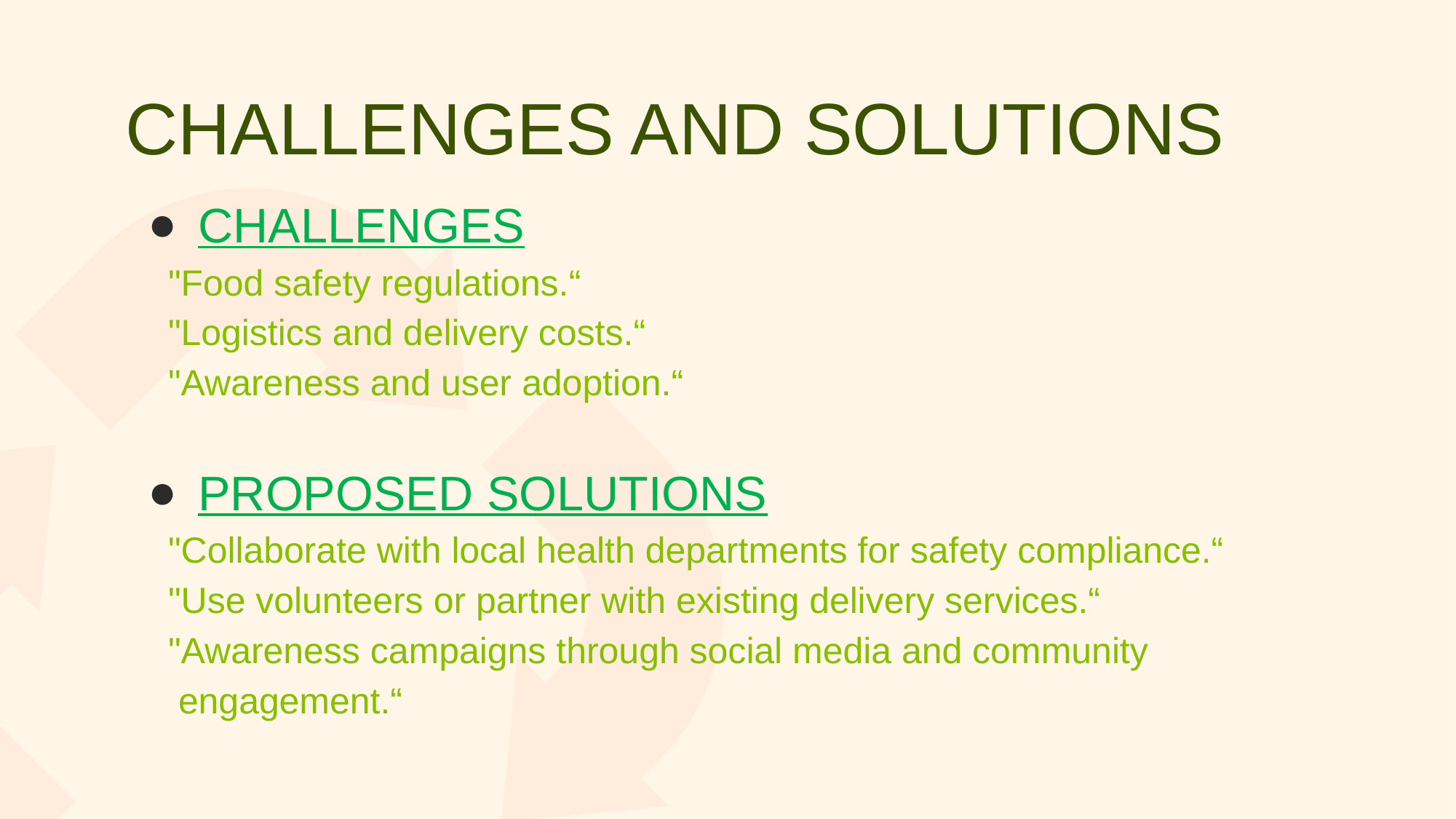

# CHALLENGES AND SOLUTIONS
CHALLENGES
  "Food safety regulations.“
  "Logistics and delivery costs.“
  "Awareness and user adoption.“

PROPOSED SOLUTIONS
  "Collaborate with local health departments for safety compliance.“
  "Use volunteers or partner with existing delivery services.“
  "Awareness campaigns through social media and community
   engagement.“